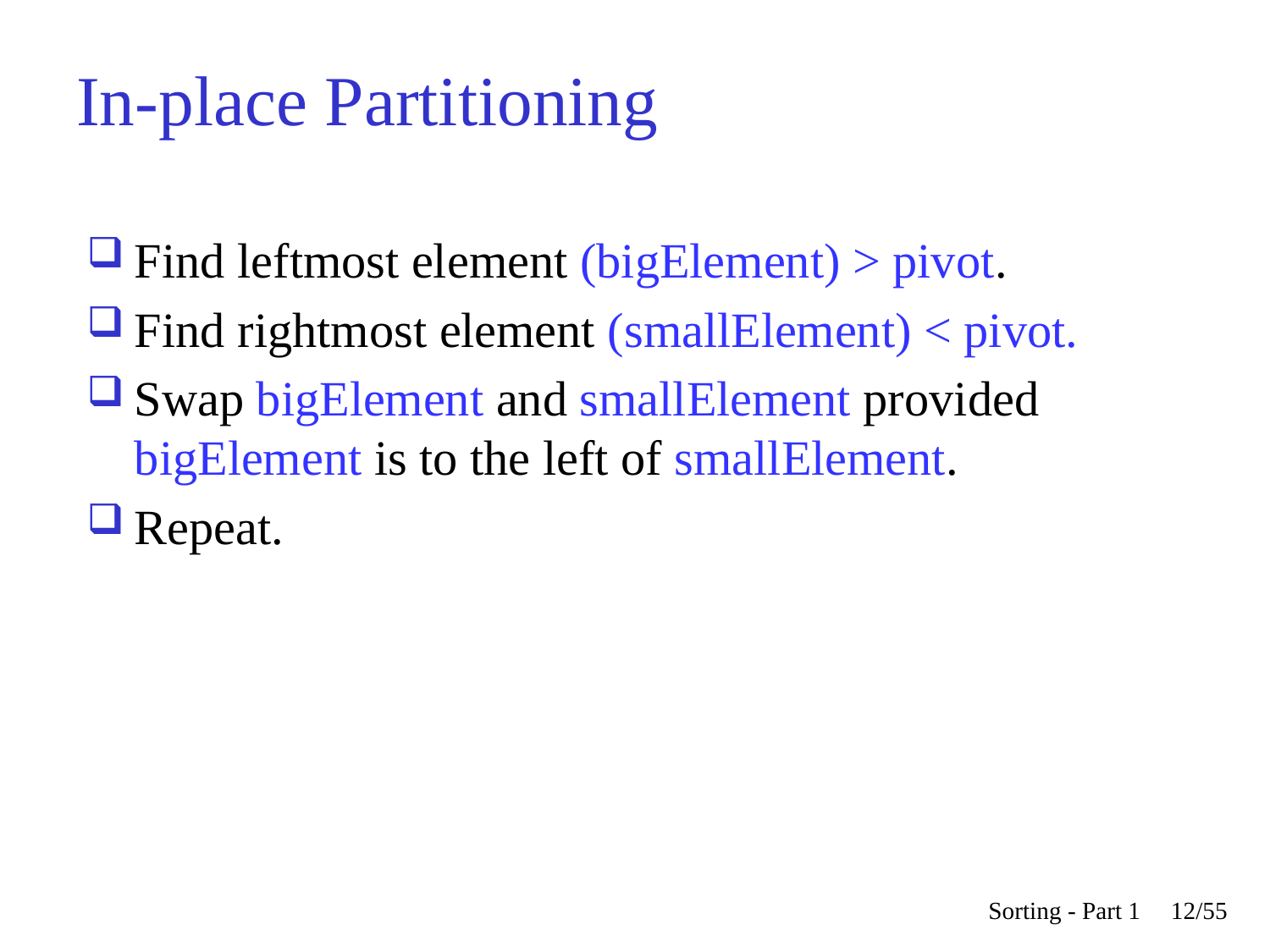

# In-place Partitioning
Find leftmost element (bigElement) > pivot.
Find rightmost element (smallElement) < pivot.
Swap bigElement and smallElement provided bigElement is to the left of smallElement.
Repeat.
Sorting - Part 1
12/55